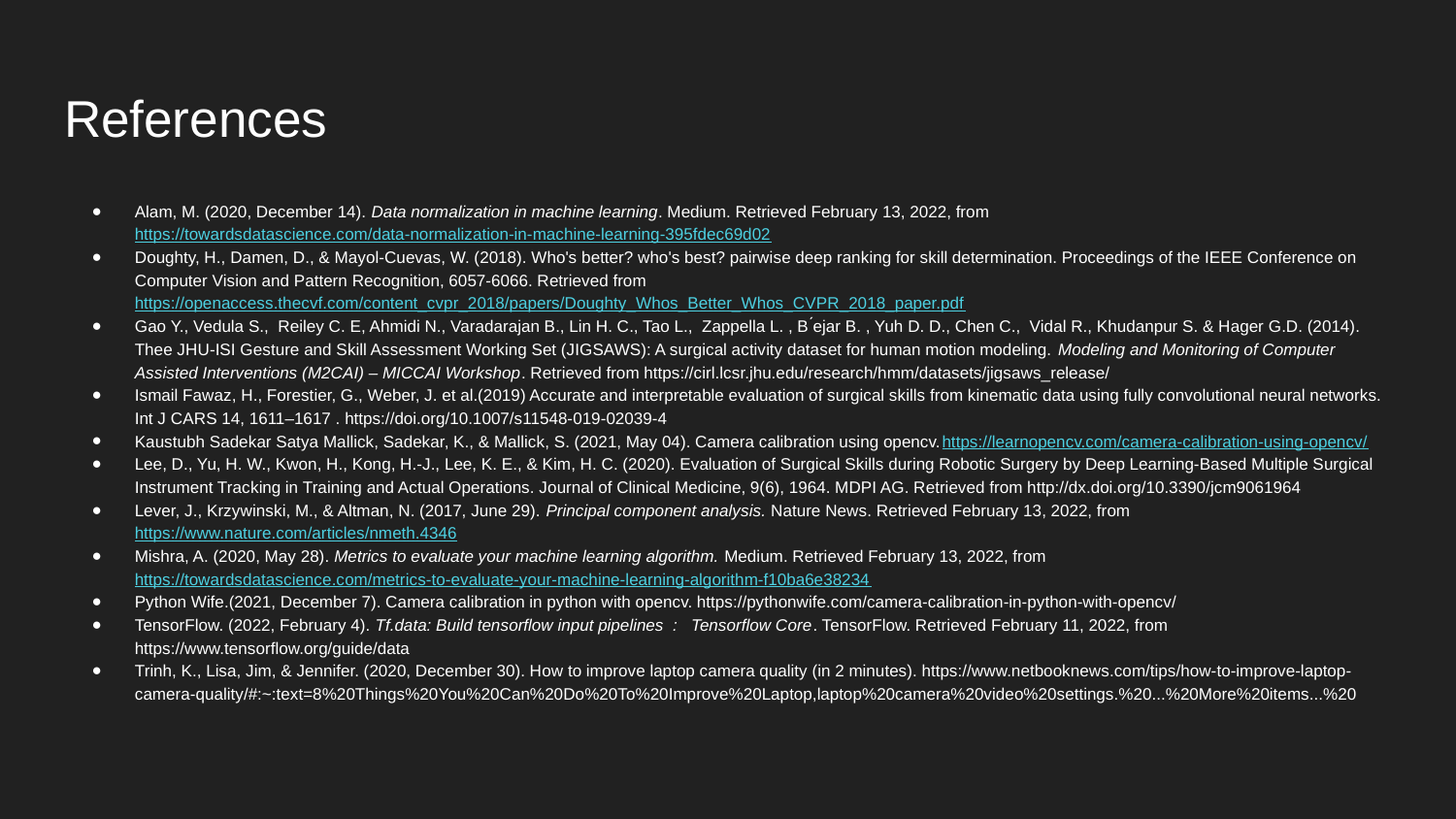

# References
Alam, M. (2020, December 14). Data normalization in machine learning. Medium. Retrieved February 13, 2022, from https://towardsdatascience.com/data-normalization-in-machine-learning-395fdec69d02
Doughty, H., Damen, D., & Mayol-Cuevas, W. (2018). Who's better? who's best? pairwise deep ranking for skill determination. Proceedings of the IEEE Conference on Computer Vision and Pattern Recognition, 6057-6066. Retrieved from https://openaccess.thecvf.com/content_cvpr_2018/papers/Doughty_Whos_Better_Whos_CVPR_2018_paper.pdf
Gao Y., Vedula S.,  Reiley C. E, Ahmidi N., Varadarajan B., Lin H. C., Tao L.,  Zappella L. , B ́ejar B. , Yuh D. D., Chen C.,  Vidal R., Khudanpur S. & Hager G.D. (2014). Thee JHU-ISI Gesture and Skill Assessment Working Set (JIGSAWS): A surgical activity dataset for human motion modeling. Modeling and Monitoring of Computer Assisted Interventions (M2CAI) – MICCAI Workshop. Retrieved from https://cirl.lcsr.jhu.edu/research/hmm/datasets/jigsaws_release/
Ismail Fawaz, H., Forestier, G., Weber, J. et al.(2019) Accurate and interpretable evaluation of surgical skills from kinematic data using fully convolutional neural networks. Int J CARS 14, 1611–1617 . https://doi.org/10.1007/s11548-019-02039-4
Kaustubh Sadekar Satya Mallick, Sadekar, K., & Mallick, S. (2021, May 04). Camera calibration using opencv.https://learnopencv.com/camera-calibration-using-opencv/
Lee, D., Yu, H. W., Kwon, H., Kong, H.-J., Lee, K. E., & Kim, H. C. (2020). Evaluation of Surgical Skills during Robotic Surgery by Deep Learning-Based Multiple Surgical Instrument Tracking in Training and Actual Operations. Journal of Clinical Medicine, 9(6), 1964. MDPI AG. Retrieved from http://dx.doi.org/10.3390/jcm9061964
Lever, J., Krzywinski, M., & Altman, N. (2017, June 29). Principal component analysis. Nature News. Retrieved February 13, 2022, from https://www.nature.com/articles/nmeth.4346
Mishra, A. (2020, May 28). Metrics to evaluate your machine learning algorithm. Medium. Retrieved February 13, 2022, from https://towardsdatascience.com/metrics-to-evaluate-your-machine-learning-algorithm-f10ba6e38234
Python Wife.(2021, December 7). Camera calibration in python with opencv. https://pythonwife.com/camera-calibration-in-python-with-opencv/
TensorFlow. (2022, February 4). Tf.data: Build tensorflow input pipelines  :   Tensorflow Core. TensorFlow. Retrieved February 11, 2022, from https://www.tensorflow.org/guide/data
Trinh, K., Lisa, Jim, & Jennifer. (2020, December 30). How to improve laptop camera quality (in 2 minutes). https://www.netbooknews.com/tips/how-to-improve-laptop-camera-quality/#:~:text=8%20Things%20You%20Can%20Do%20To%20Improve%20Laptop,laptop%20camera%20video%20settings.%20...%20More%20items...%20